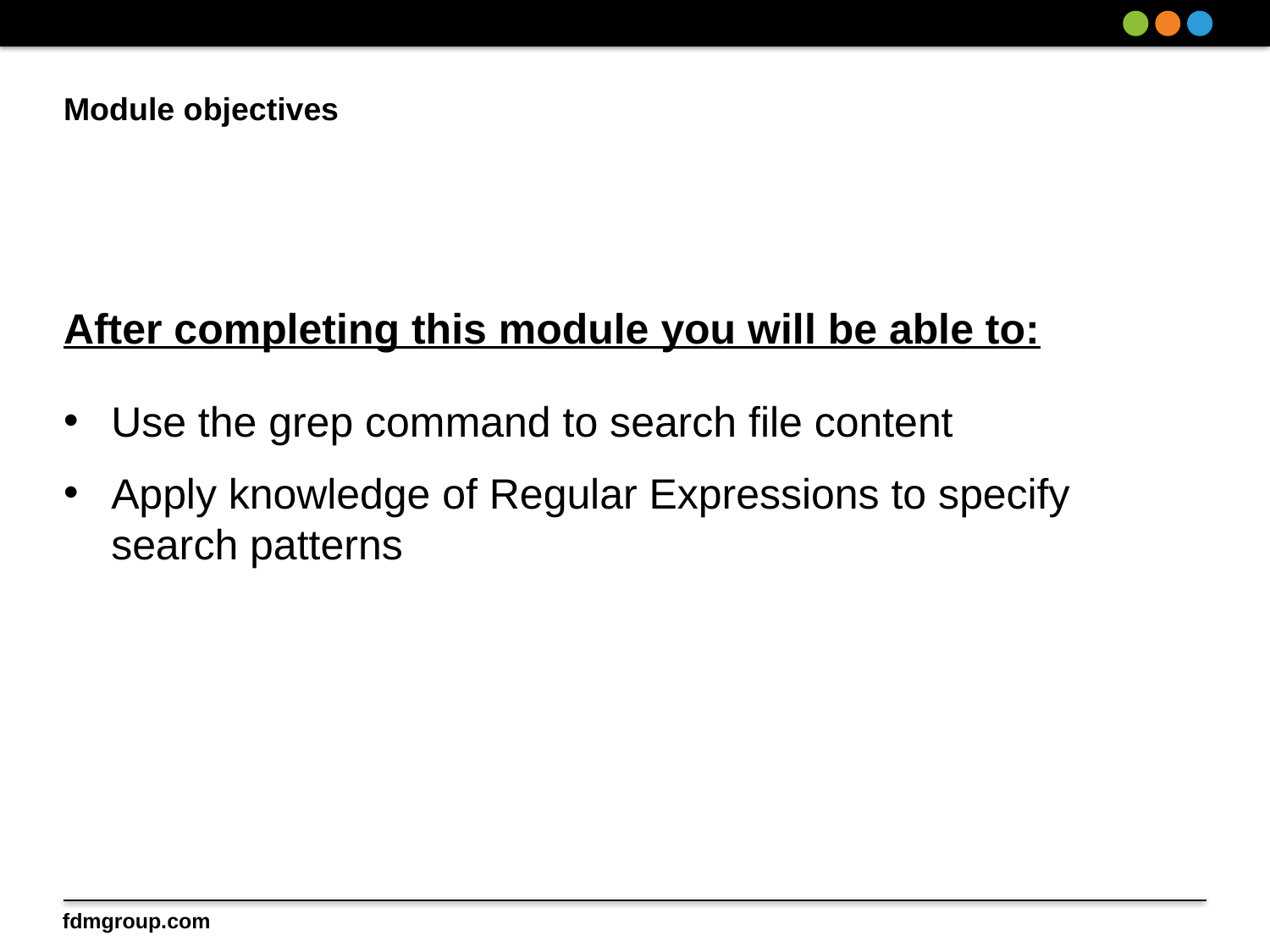

# Module objectives
After completing this module you will be able to:
Use the grep command to search file content
Apply knowledge of Regular Expressions to specify search patterns